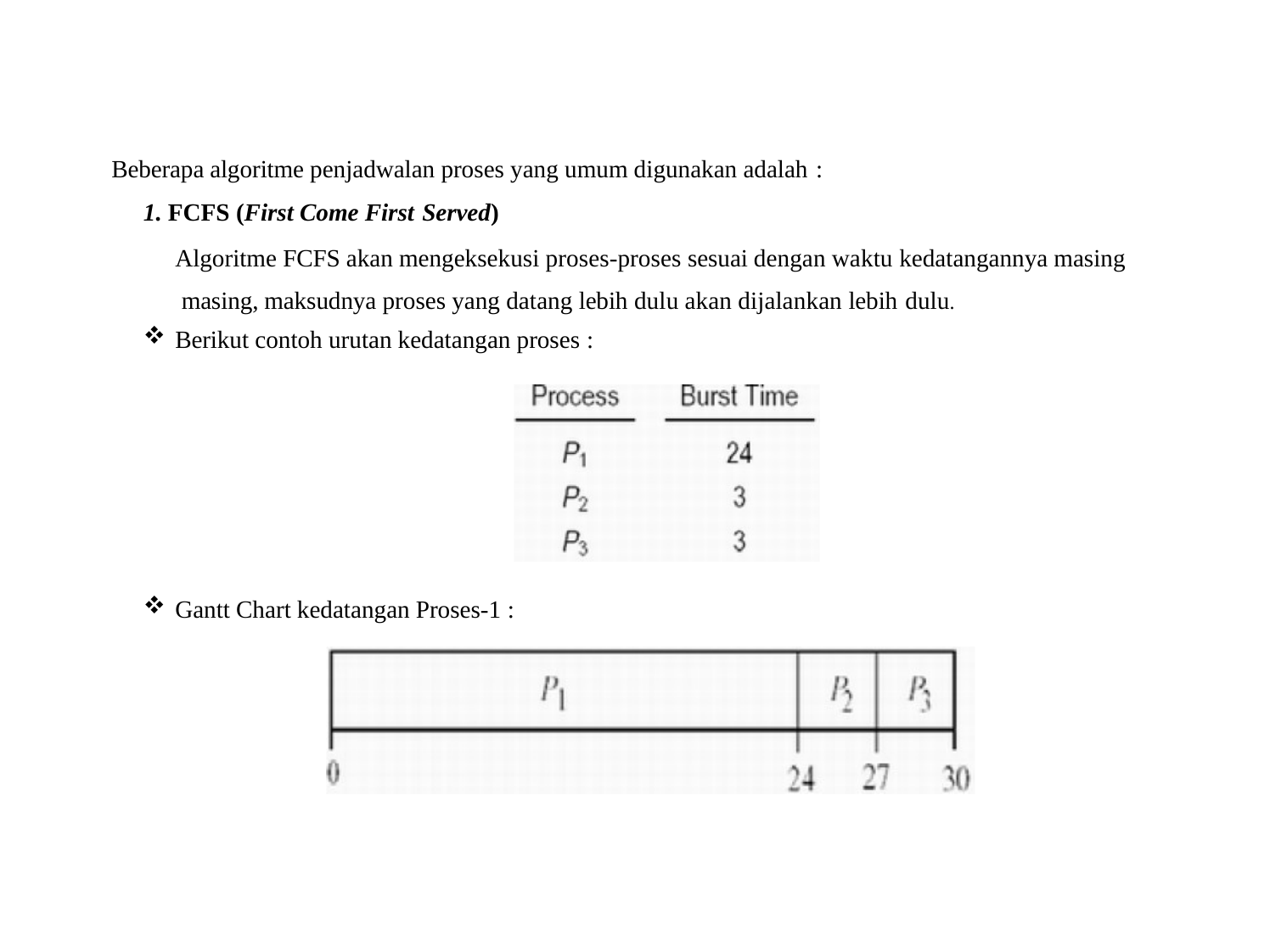

Beberapa algoritme penjadwalan proses yang umum digunakan adalah :
1. FCFS (First Come First Served)
Algoritme FCFS akan mengeksekusi proses-proses sesuai dengan waktu kedatangannya masing  masing, maksudnya proses yang datang lebih dulu akan dijalankan lebih dulu.
Berikut contoh urutan kedatangan proses :

Gantt Chart kedatangan Proses-1 :